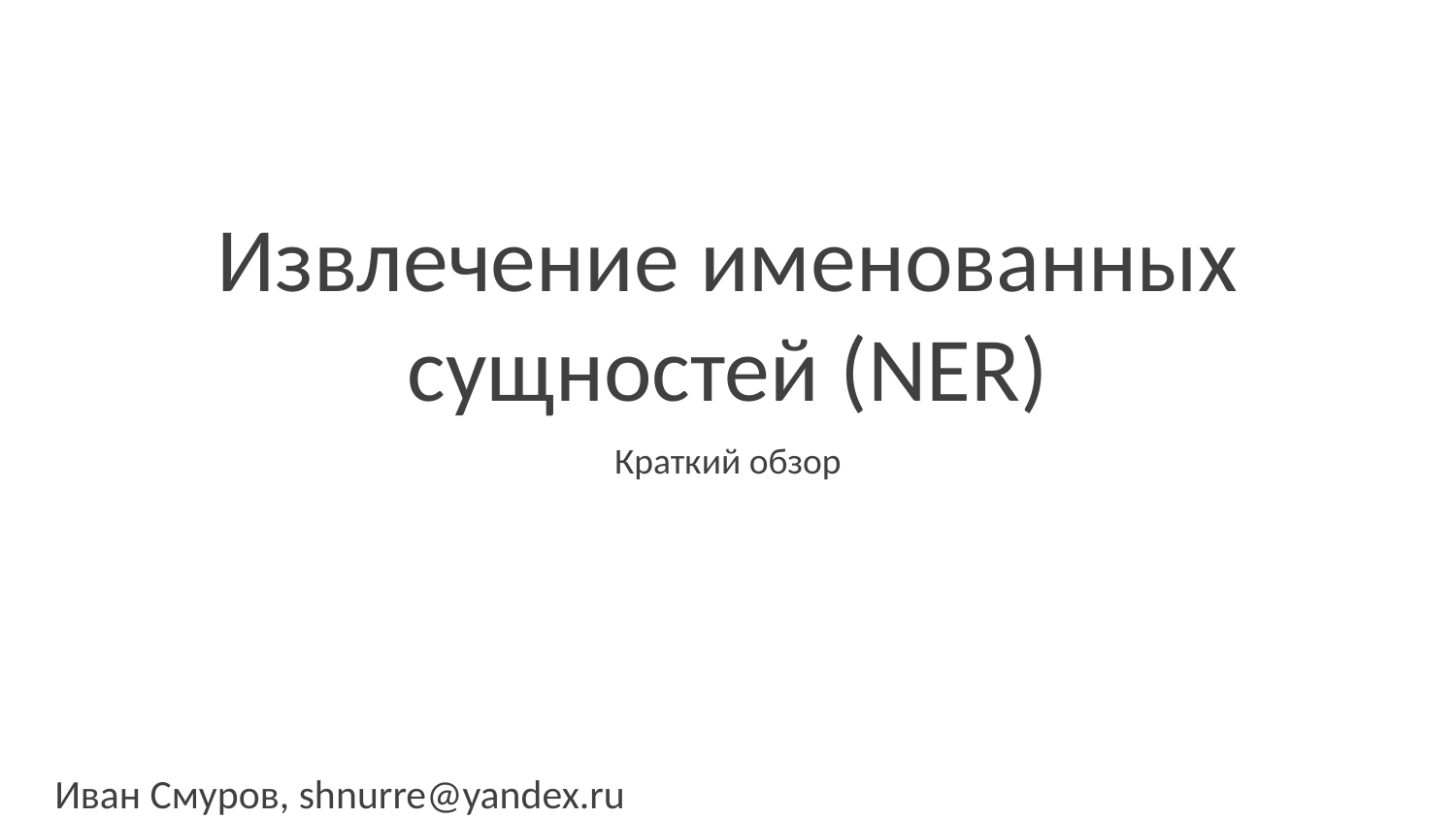

# Извлечение именованных сущностей (NER)
Краткий обзор
Иван Смуров, shnurre@yandex.ru